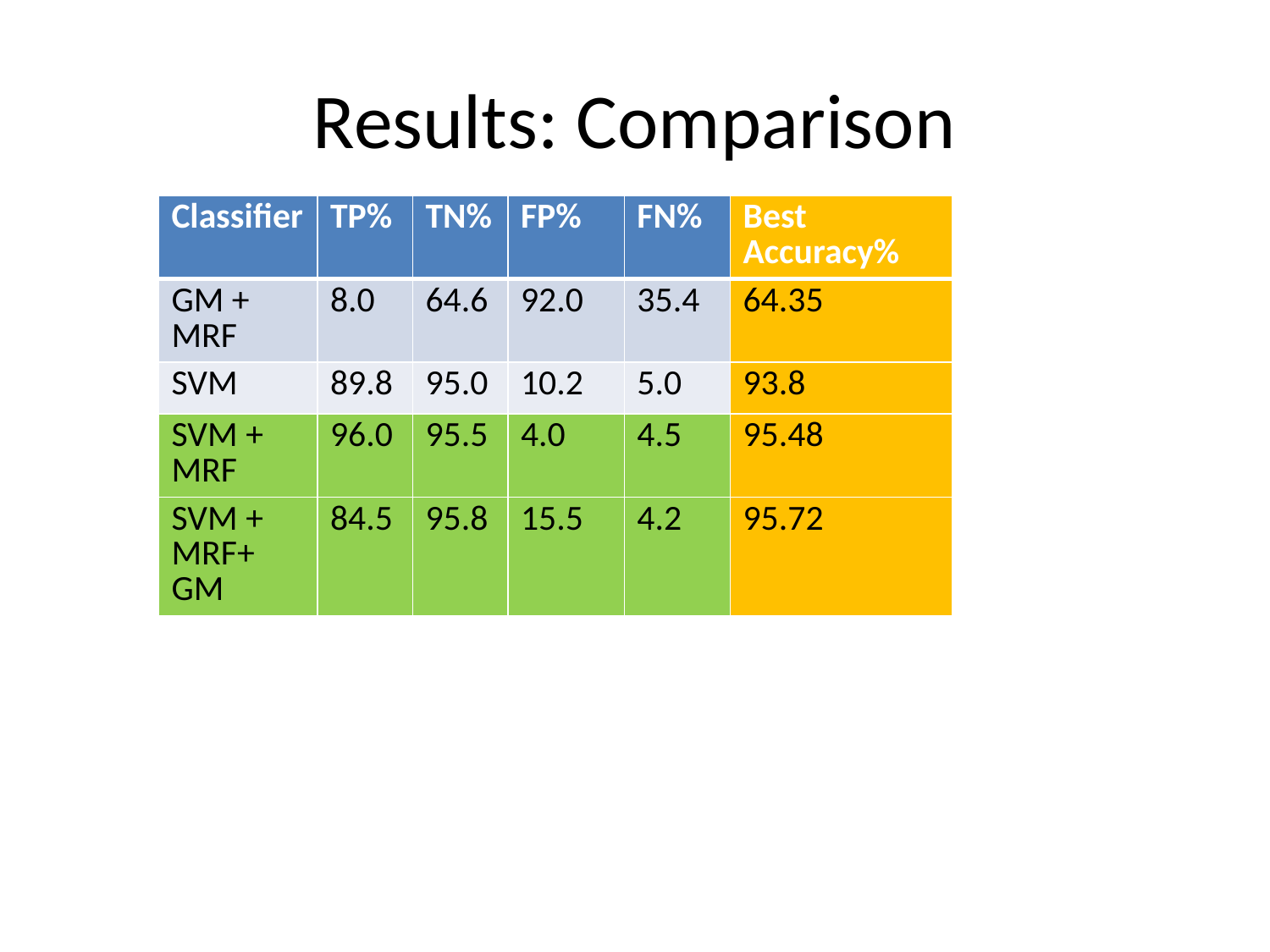

# Results: Comparison
| Classifier | TP% | TN% | FP% | FN% | Best Accuracy% |
| --- | --- | --- | --- | --- | --- |
| GM + MRF | 8.0 | 64.6 | 92.0 | 35.4 | 64.35 |
| SVM | 89.8 | 95.0 | 10.2 | 5.0 | 93.8 |
| SVM + MRF | 96.0 | 95.5 | 4.0 | 4.5 | 95.48 |
| SVM + MRF+ GM | 84.5 | 95.8 | 15.5 | 4.2 | 95.72 |